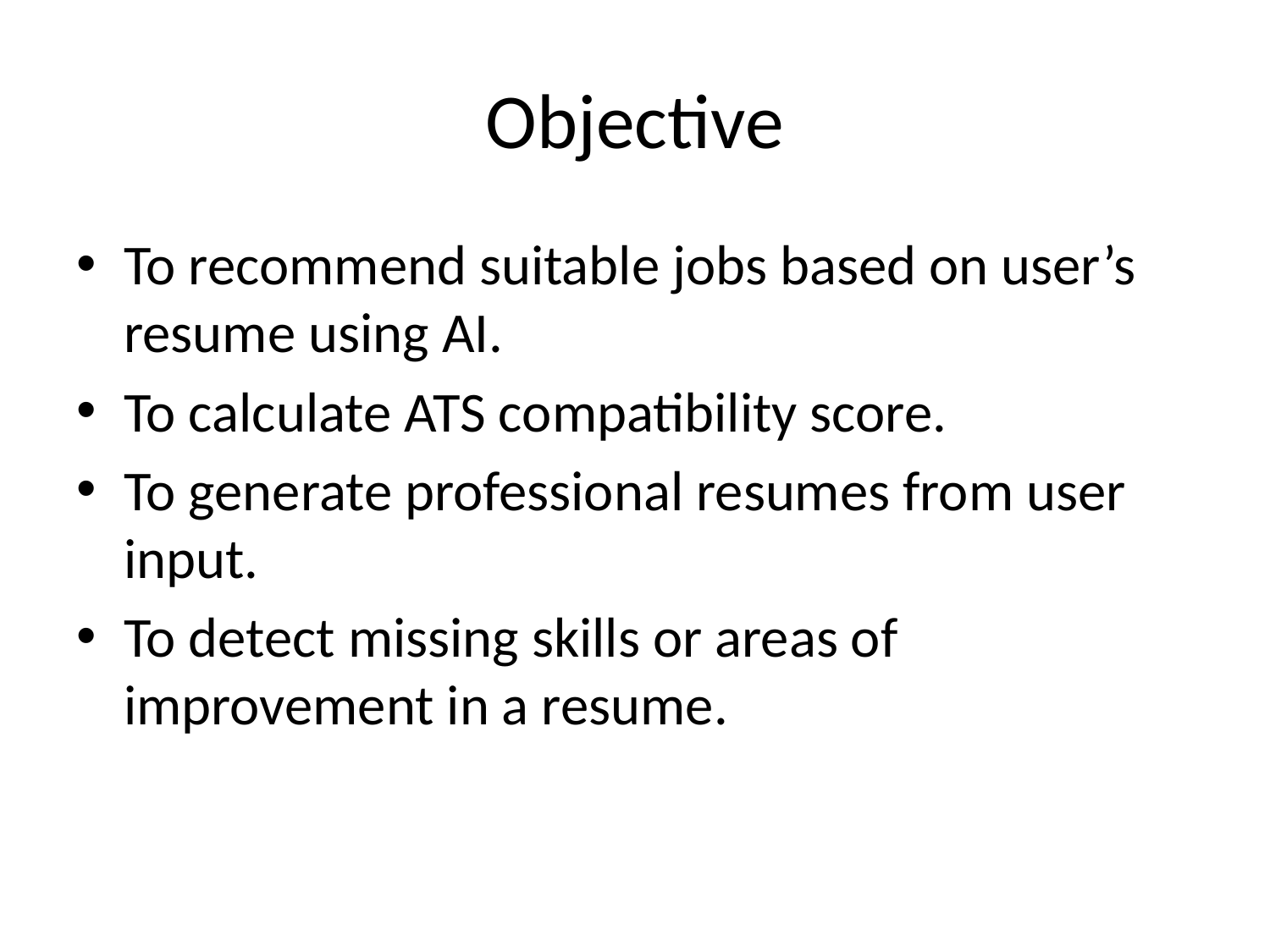

# Objective
To recommend suitable jobs based on user’s resume using AI.
To calculate ATS compatibility score.
To generate professional resumes from user input.
To detect missing skills or areas of improvement in a resume.